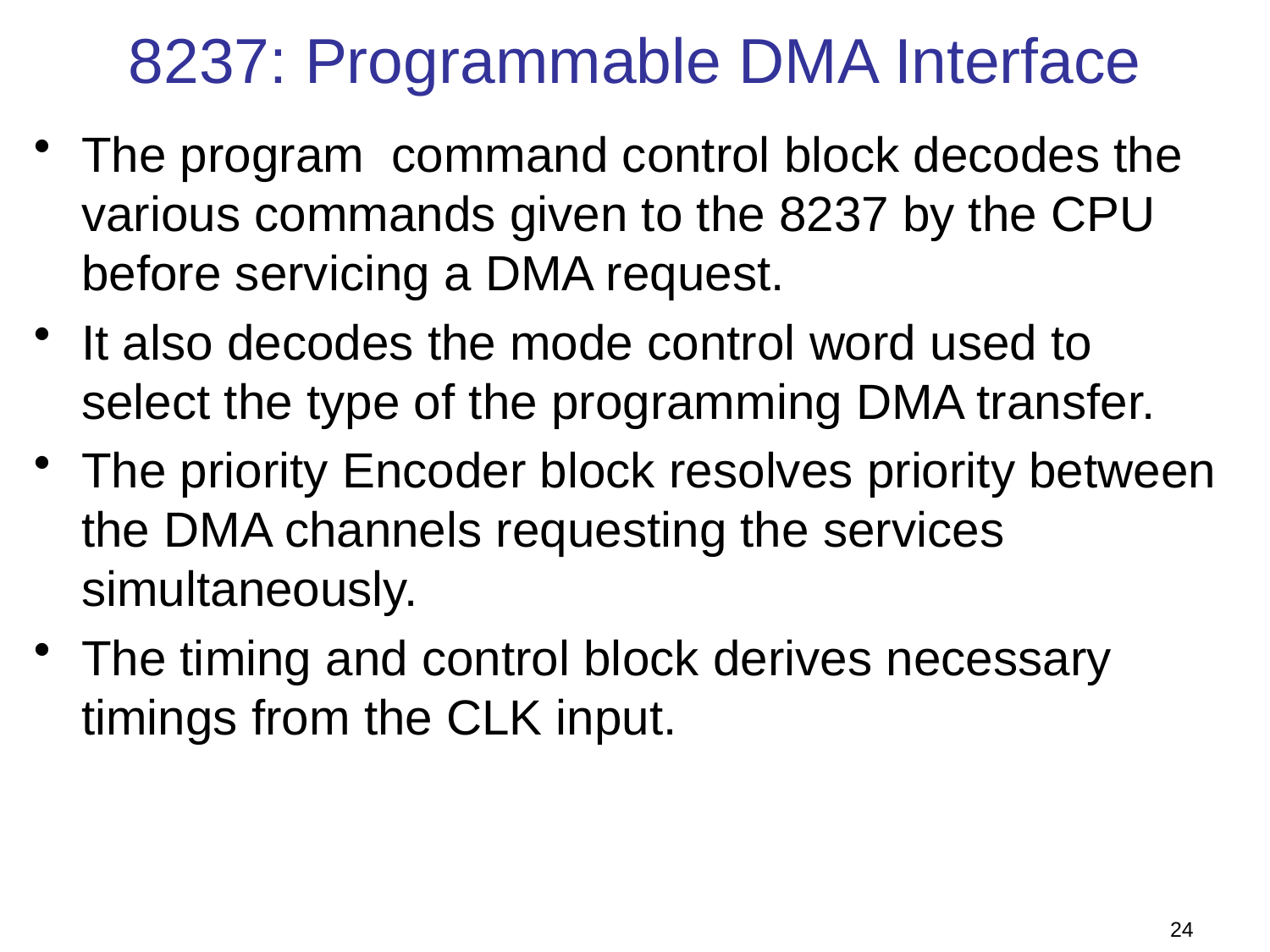

# 8237: Programmable DMA Interface
The program  command control block decodes the various commands given to the 8237 by the CPU before servicing a DMA request.
It also decodes the mode control word used to select the type of the programming DMA transfer.
The priority Encoder block resolves priority between the DMA channels requesting the services simultaneously.
The timing and control block derives necessary timings from the CLK input.
24